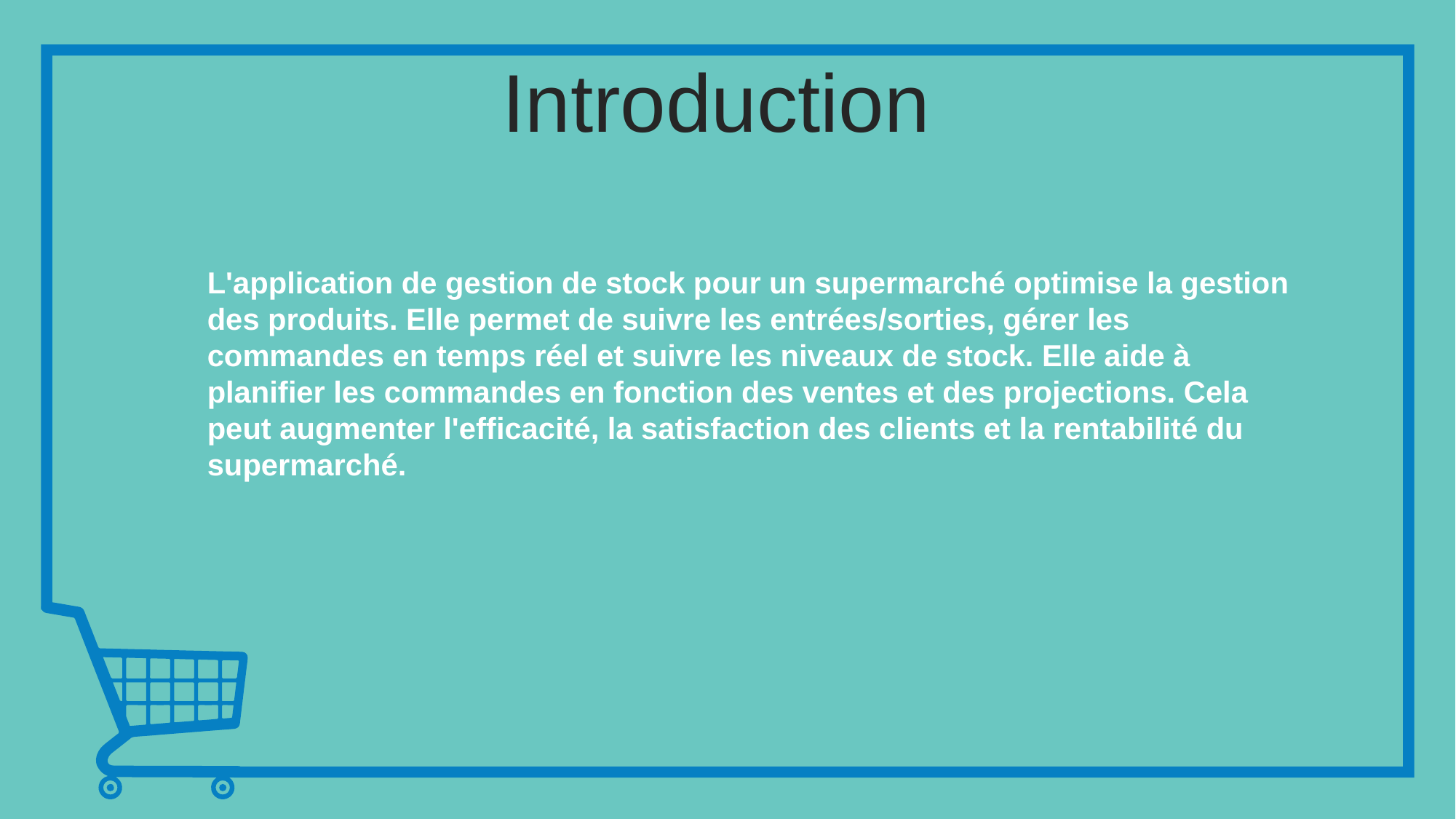

Introduction
L'application de gestion de stock pour un supermarché optimise la gestion des produits. Elle permet de suivre les entrées/sorties, gérer les commandes en temps réel et suivre les niveaux de stock. Elle aide à planifier les commandes en fonction des ventes et des projections. Cela peut augmenter l'efficacité, la satisfaction des clients et la rentabilité du supermarché.